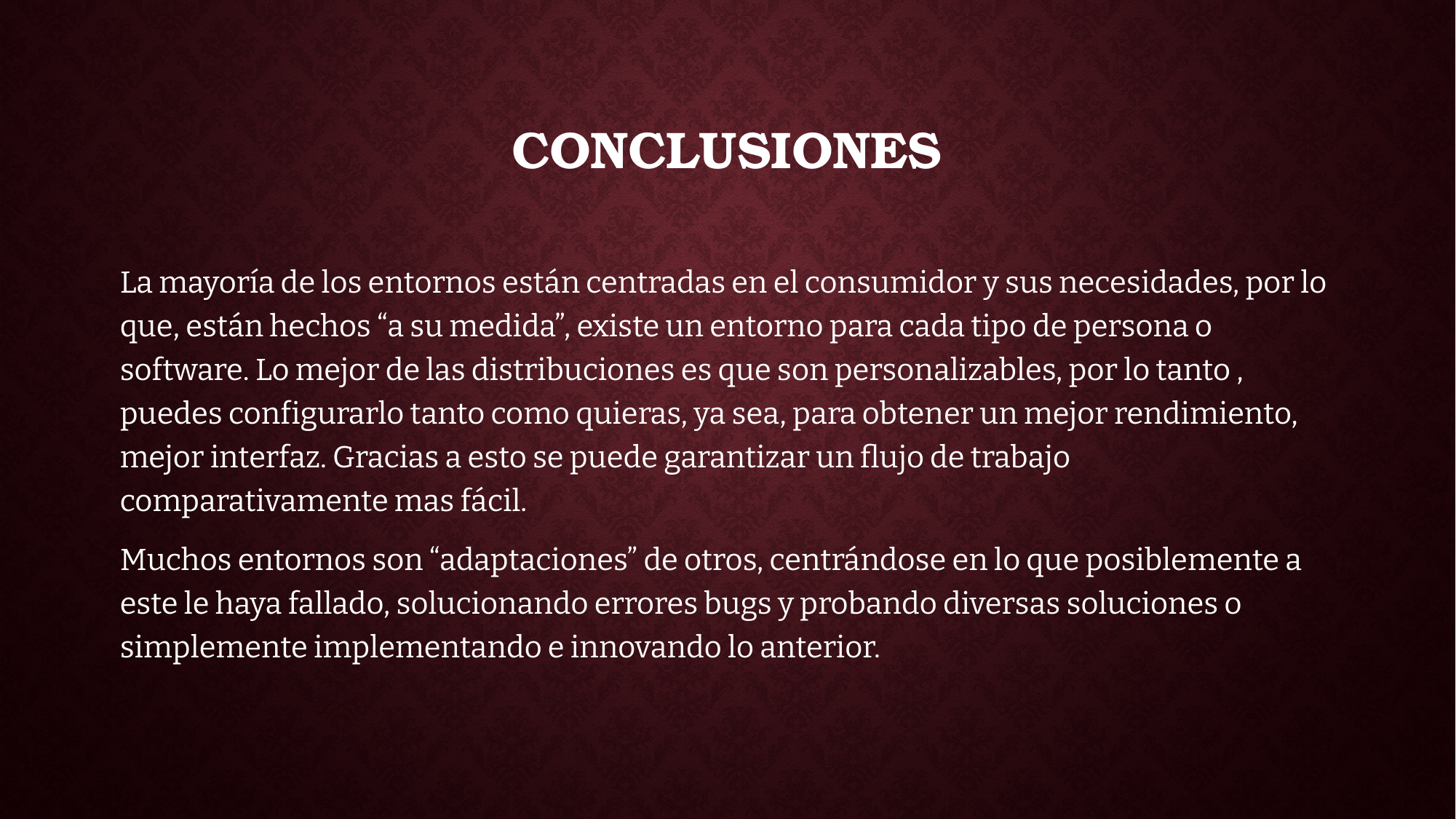

# CONCLUSIONES
La mayoría de los entornos están centradas en el consumidor y sus necesidades, por lo que, están hechos “a su medida”, existe un entorno para cada tipo de persona o software. Lo mejor de las distribuciones es que son personalizables, por lo tanto , puedes configurarlo tanto como quieras, ya sea, para obtener un mejor rendimiento, mejor interfaz. Gracias a esto se puede garantizar un flujo de trabajo comparativamente mas fácil.
Muchos entornos son “adaptaciones” de otros, centrándose en lo que posiblemente a este le haya fallado, solucionando errores bugs y probando diversas soluciones o simplemente implementando e innovando lo anterior.